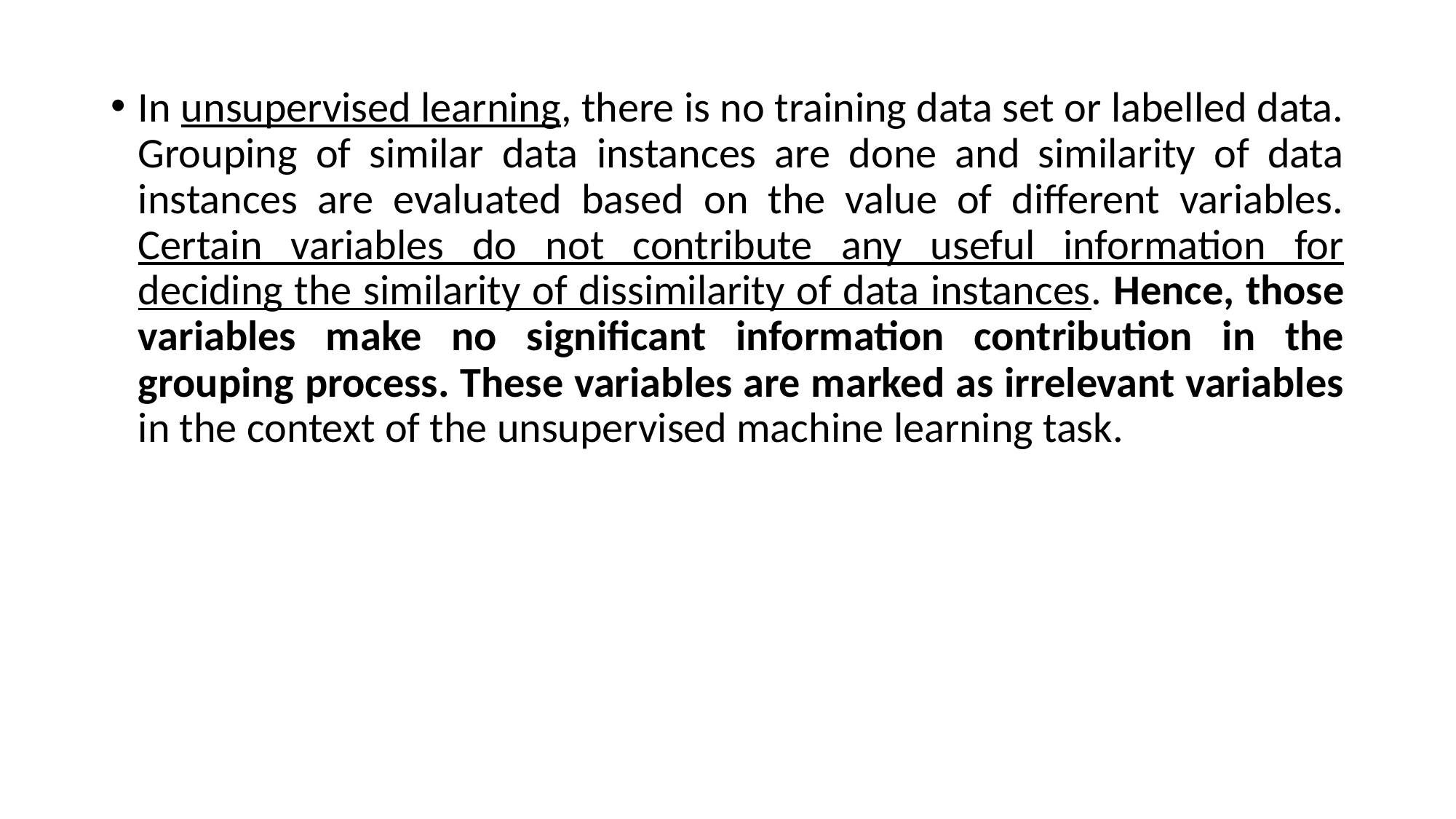

In unsupervised learning, there is no training data set or labelled data. Grouping of similar data instances are done and similarity of data instances are evaluated based on the value of different variables. Certain variables do not contribute any useful information for deciding the similarity of dissimilarity of data instances. Hence, those variables make no significant information contribution in the grouping process. These variables are marked as irrelevant variables in the context of the unsupervised machine learning task.